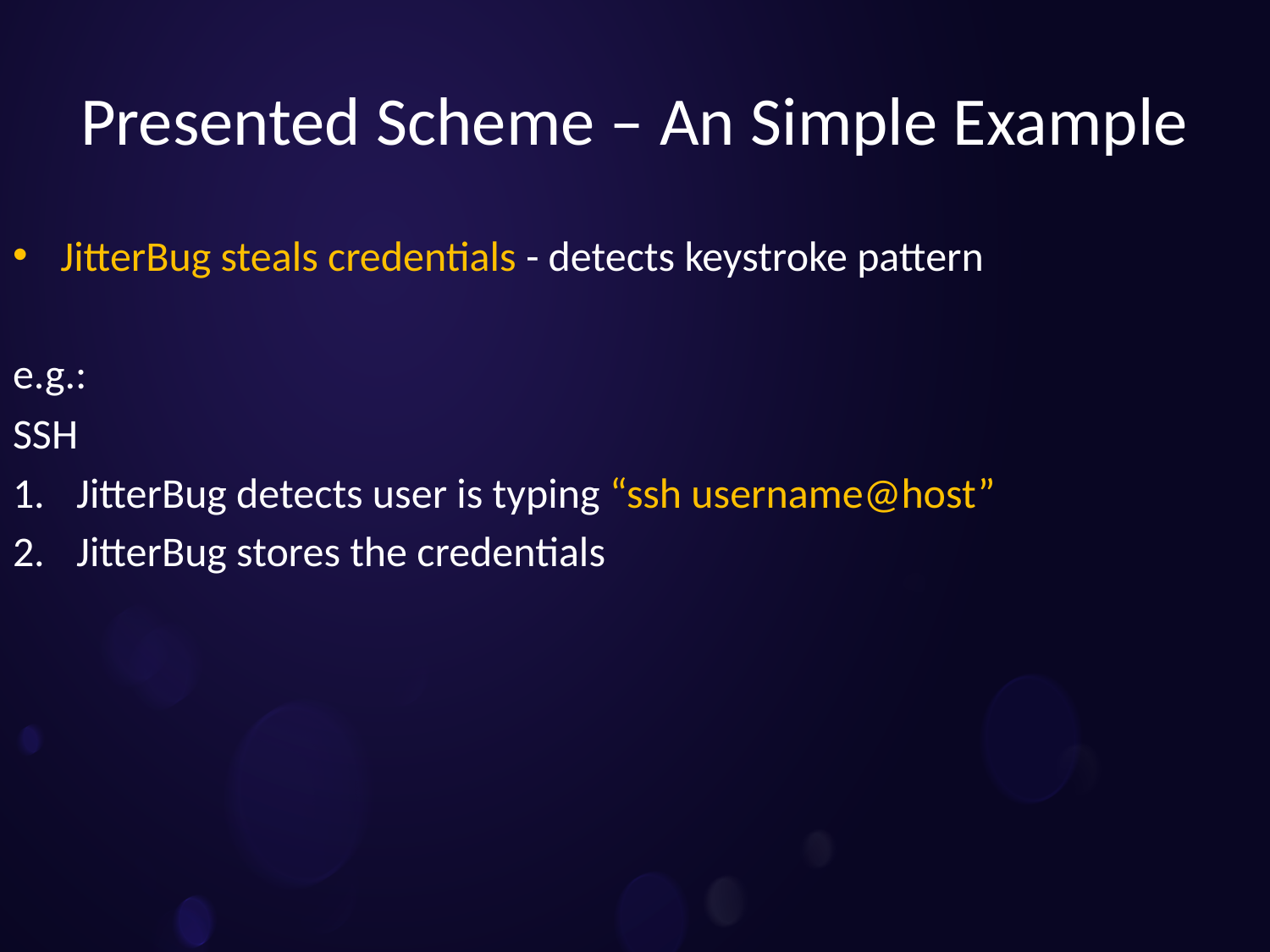

# Presented Scheme – An Simple Example
JitterBug steals credentials - detects keystroke pattern

e.g.:
SSH
JitterBug detects user is typing “ssh username@host”
JitterBug stores the credentials